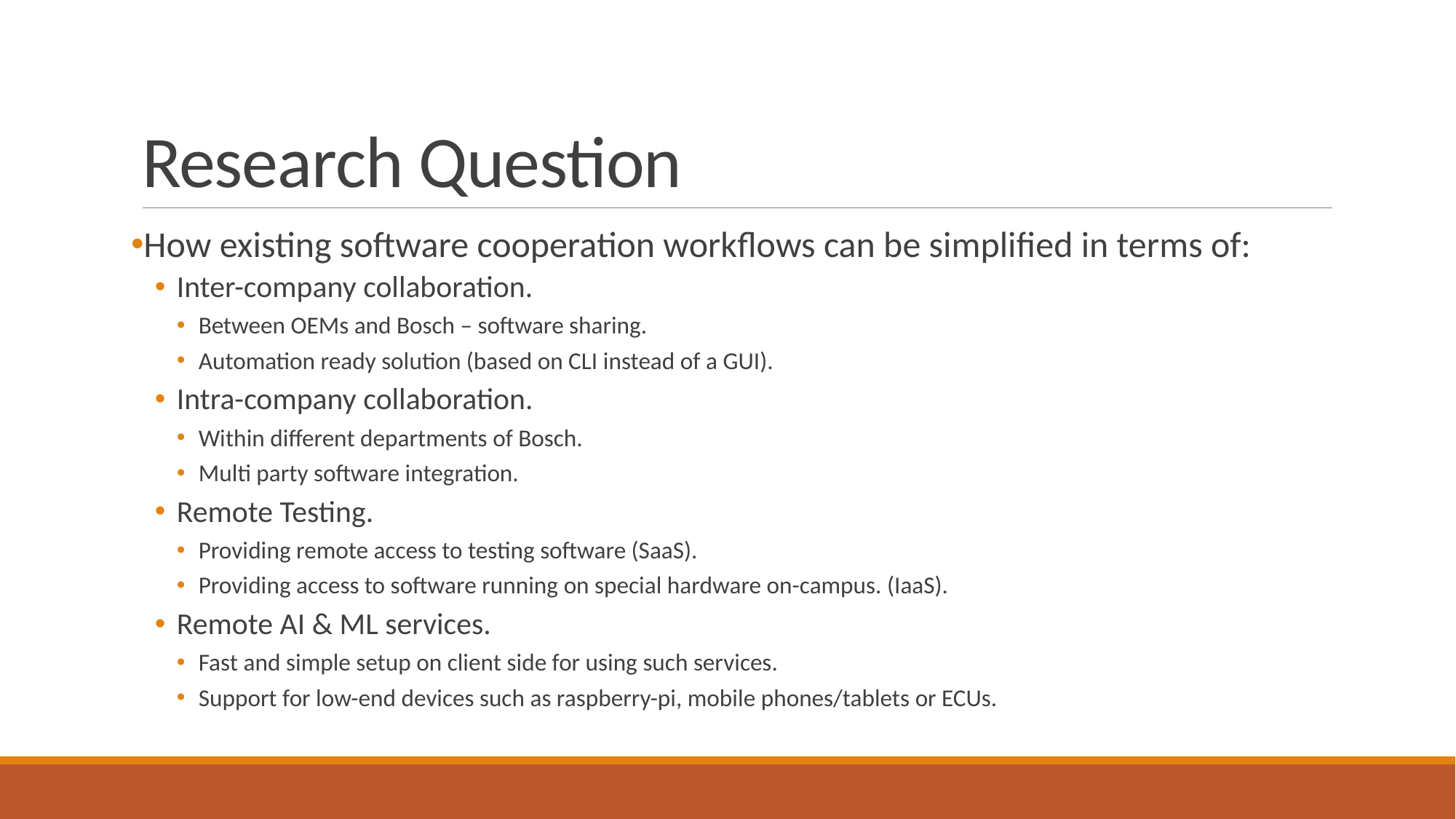

# Research Question
How existing software cooperation workflows can be simplified in terms of:
Inter-company collaboration.
Between OEMs and Bosch – software sharing.
Automation ready solution (based on CLI instead of a GUI).
Intra-company collaboration.
Within different departments of Bosch.
Multi party software integration.
Remote Testing.
Providing remote access to testing software (SaaS).
Providing access to software running on special hardware on-campus. (IaaS).
Remote AI & ML services.
Fast and simple setup on client side for using such services.
Support for low-end devices such as raspberry-pi, mobile phones/tablets or ECUs.